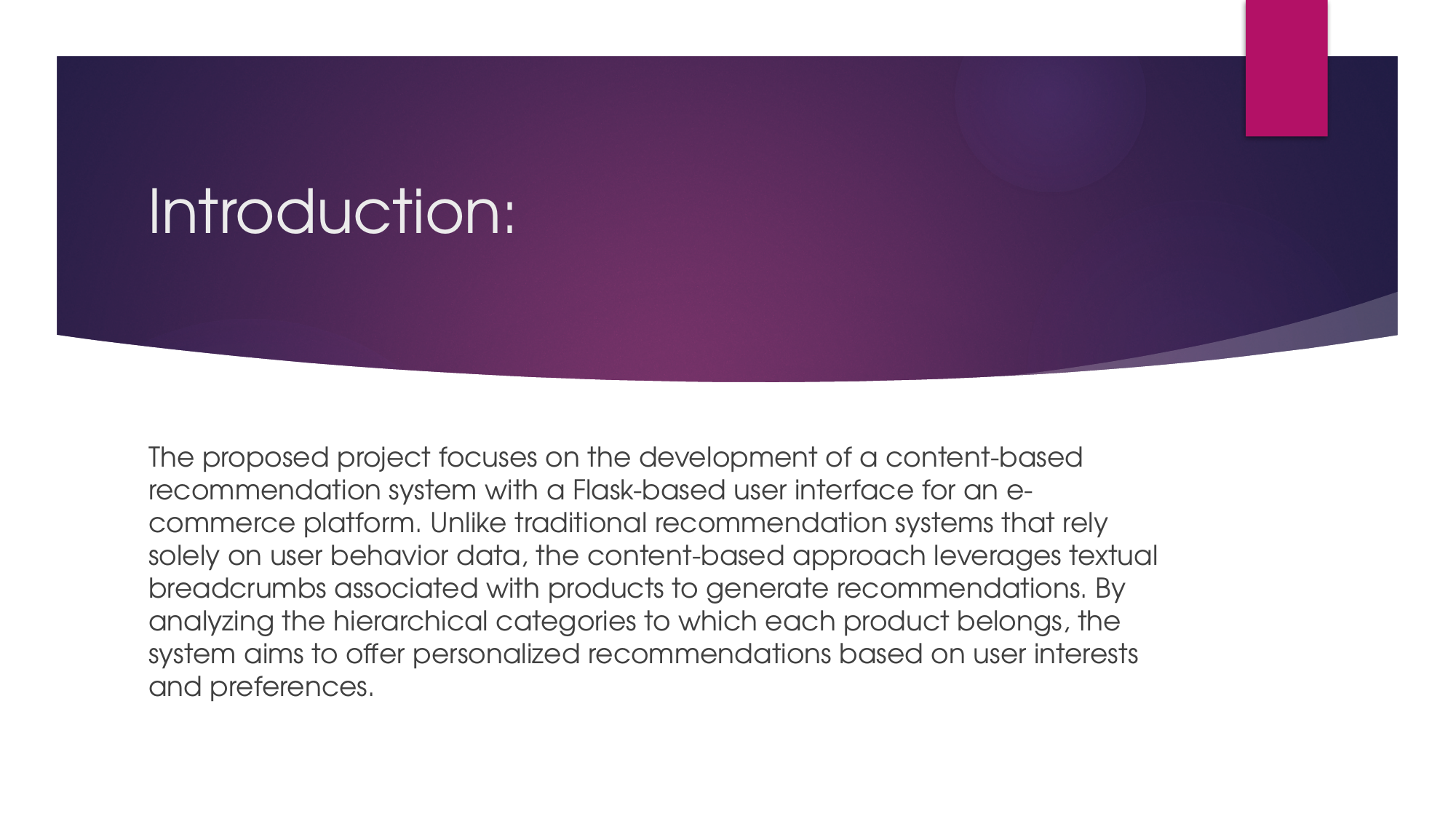

# Introduction:
The proposed project focuses on the development of a content-based recommendation system with a Flask-based user interface for an e-commerce platform. Unlike traditional recommendation systems that rely solely on user behavior data, the content-based approach leverages textual breadcrumbs associated with products to generate recommendations. By analyzing the hierarchical categories to which each product belongs, the system aims to offer personalized recommendations based on user interests and preferences.